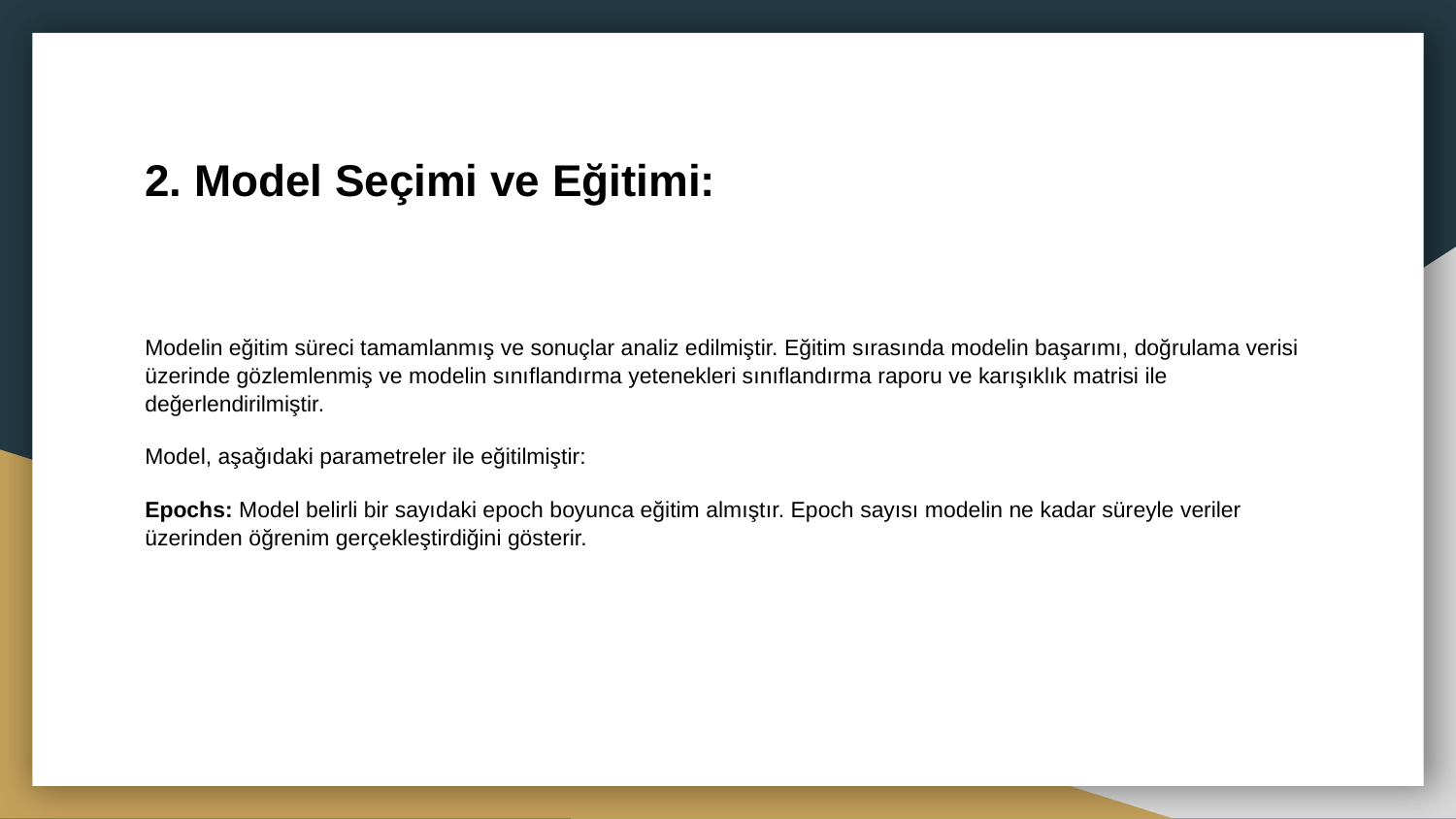

# 2. Model Seçimi ve Eğitimi:

Modelin eğitim süreci tamamlanmış ve sonuçlar analiz edilmiştir. Eğitim sırasında modelin başarımı, doğrulama verisi üzerinde gözlemlenmiş ve modelin sınıflandırma yetenekleri sınıflandırma raporu ve karışıklık matrisi ile değerlendirilmiştir.
Model, aşağıdaki parametreler ile eğitilmiştir:
Epochs: Model belirli bir sayıdaki epoch boyunca eğitim almıştır. Epoch sayısı modelin ne kadar süreyle veriler üzerinden öğrenim gerçekleştirdiğini gösterir.